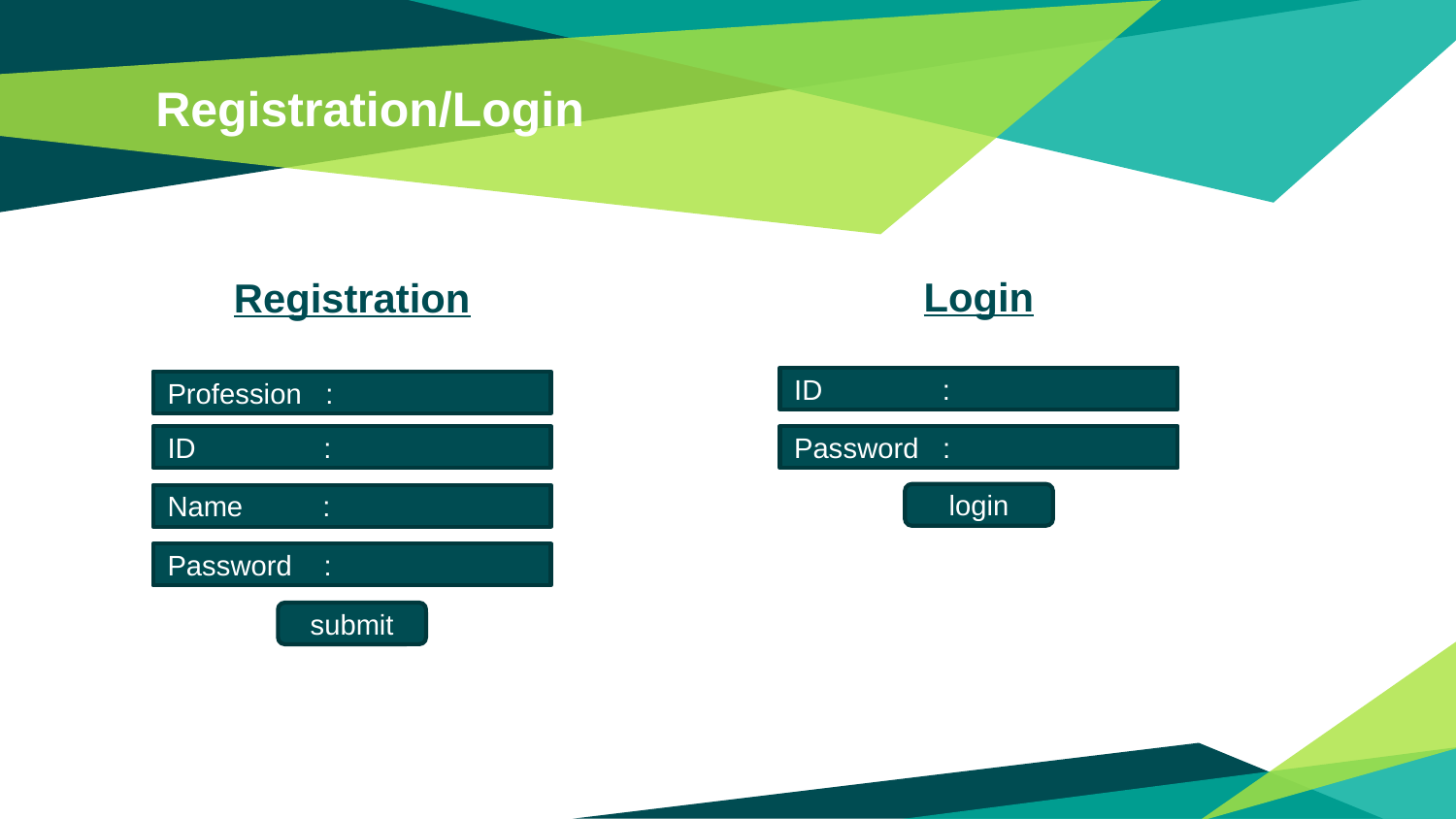

# Registration/Login
Login
Registration

ID               :
Profession   :
ID                :
Password   :
login
Name          :
Password    :
submit